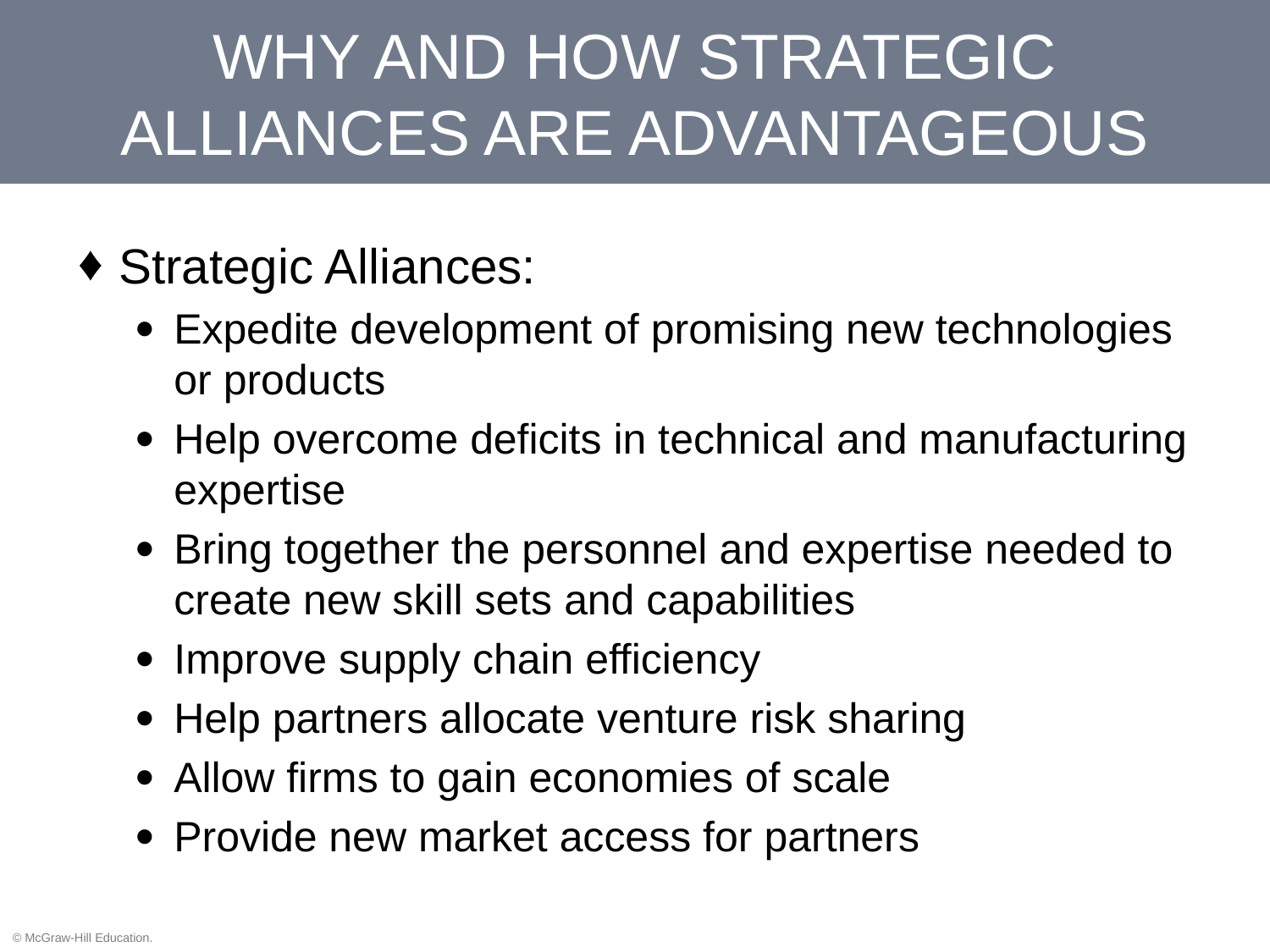

# WHY AND HOW STRATEGIC ALLIANCES ARE ADVANTAGEOUS
Strategic Alliances:
Expedite development of promising new technologies or products
Help overcome deficits in technical and manufacturing expertise
Bring together the personnel and expertise needed to create new skill sets and capabilities
Improve supply chain efficiency
Help partners allocate venture risk sharing
Allow firms to gain economies of scale
Provide new market access for partners